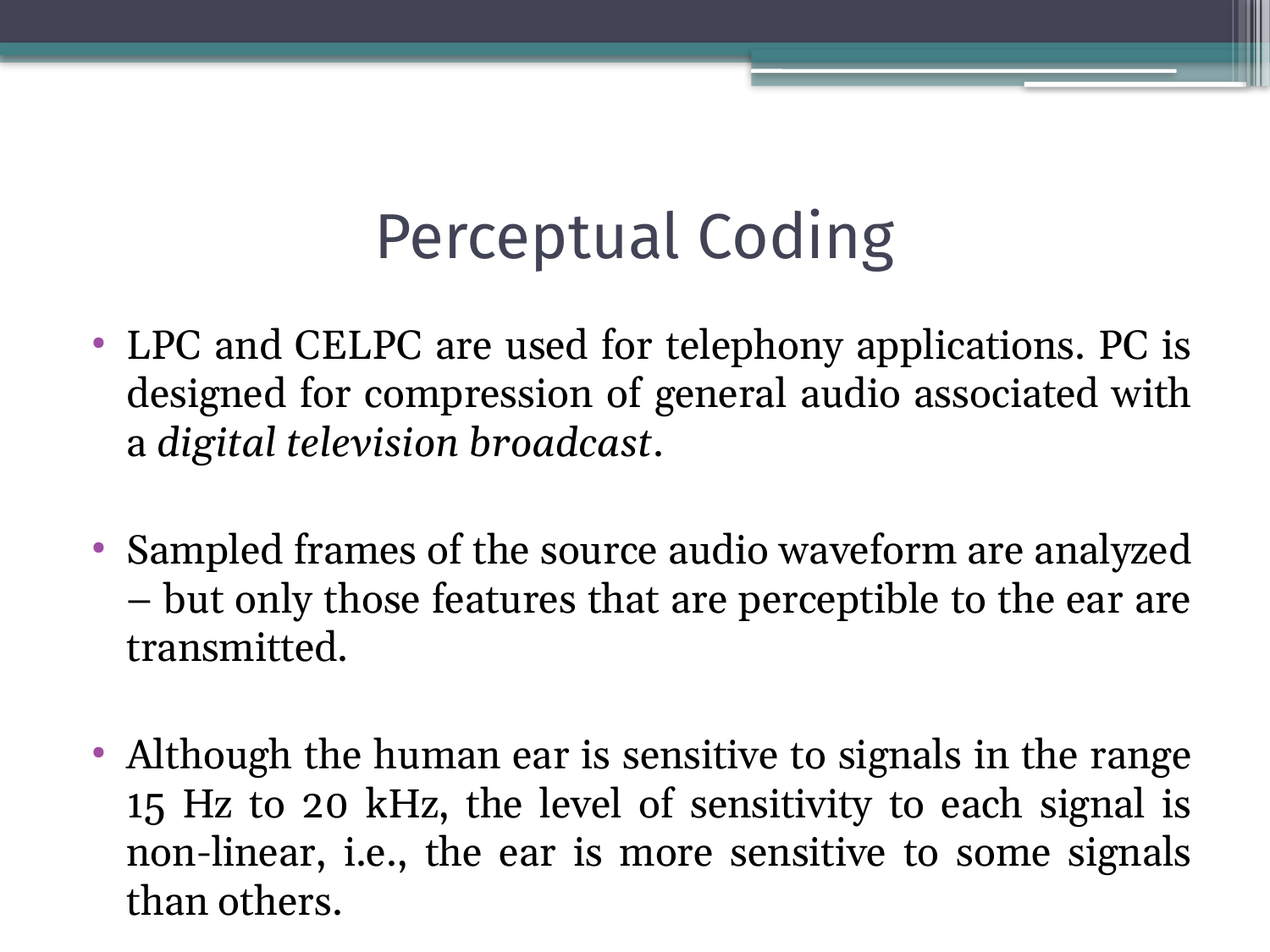

# Perceptual Coding
LPC and CELPC are used for telephony applications. PC is designed for compression of general audio associated with a digital television broadcast.

Sampled frames of the source audio waveform are analyzed – but only those features that are perceptible to the ear are transmitted.

Although the human ear is sensitive to signals in the range 15 Hz to 20 kHz, the level of sensitivity to each signal is non-linear, i.e., the ear is more sensitive to some signals than others.